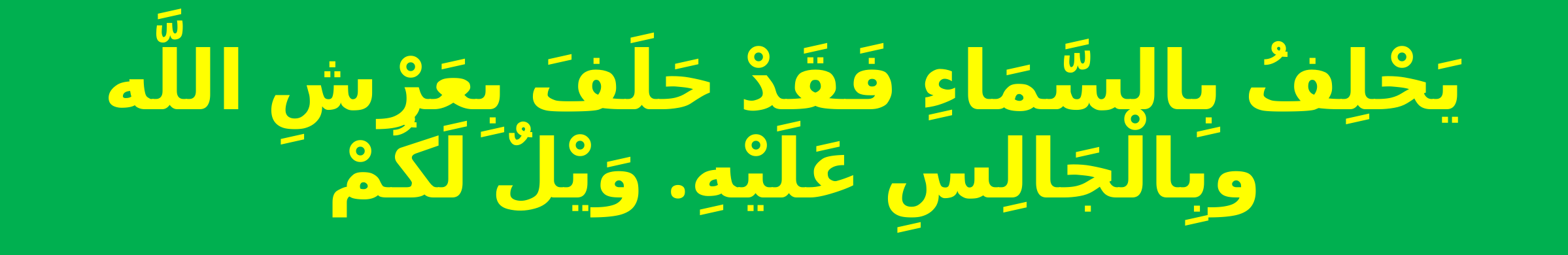

# يَحْلِفُ بِالسَّمَاءِ فَقَدْ حَلَفَ بِعَرْشِ اللَّه وبِالْجَالِسِ عَلَيْهِ. وَيْلٌ لَكُمْ